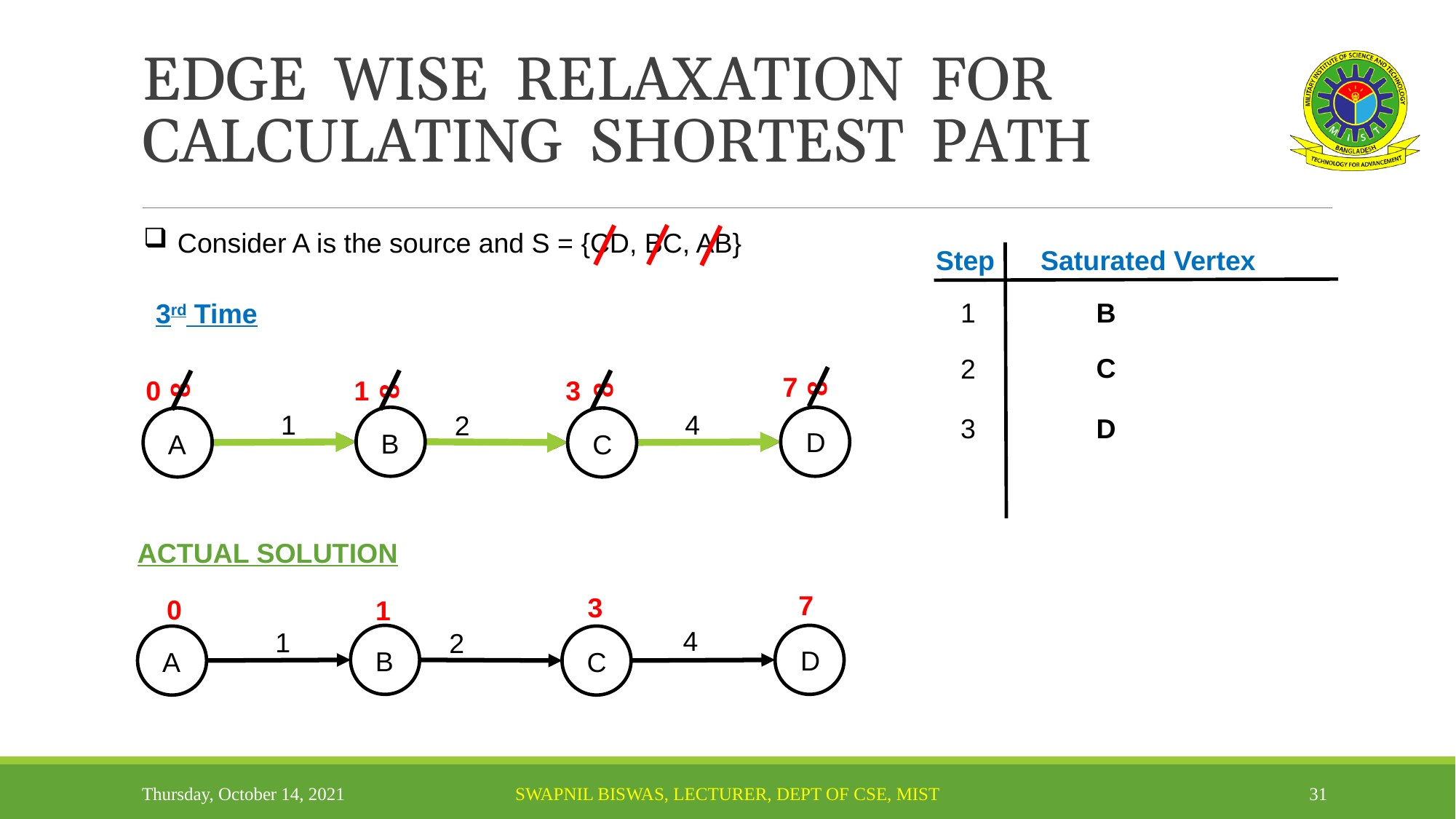

# EDGE  WISE  RELAXATION  FOR CALCULATING  SHORTEST  PATH
Consider A is the source and S = {CD, BC, AB}
Saturated Vertex
Step
B
1
3rd Time
C
2
7
1
3
0
8
8
8
8
4
1
2
D
3

D
B
A
C
ACTUAL SOLUTION
7
3
0
1
4
1
2

D
B
A
C
Thursday, October 14, 2021
Swapnil Biswas, Lecturer, Dept of CSE, MIST
31